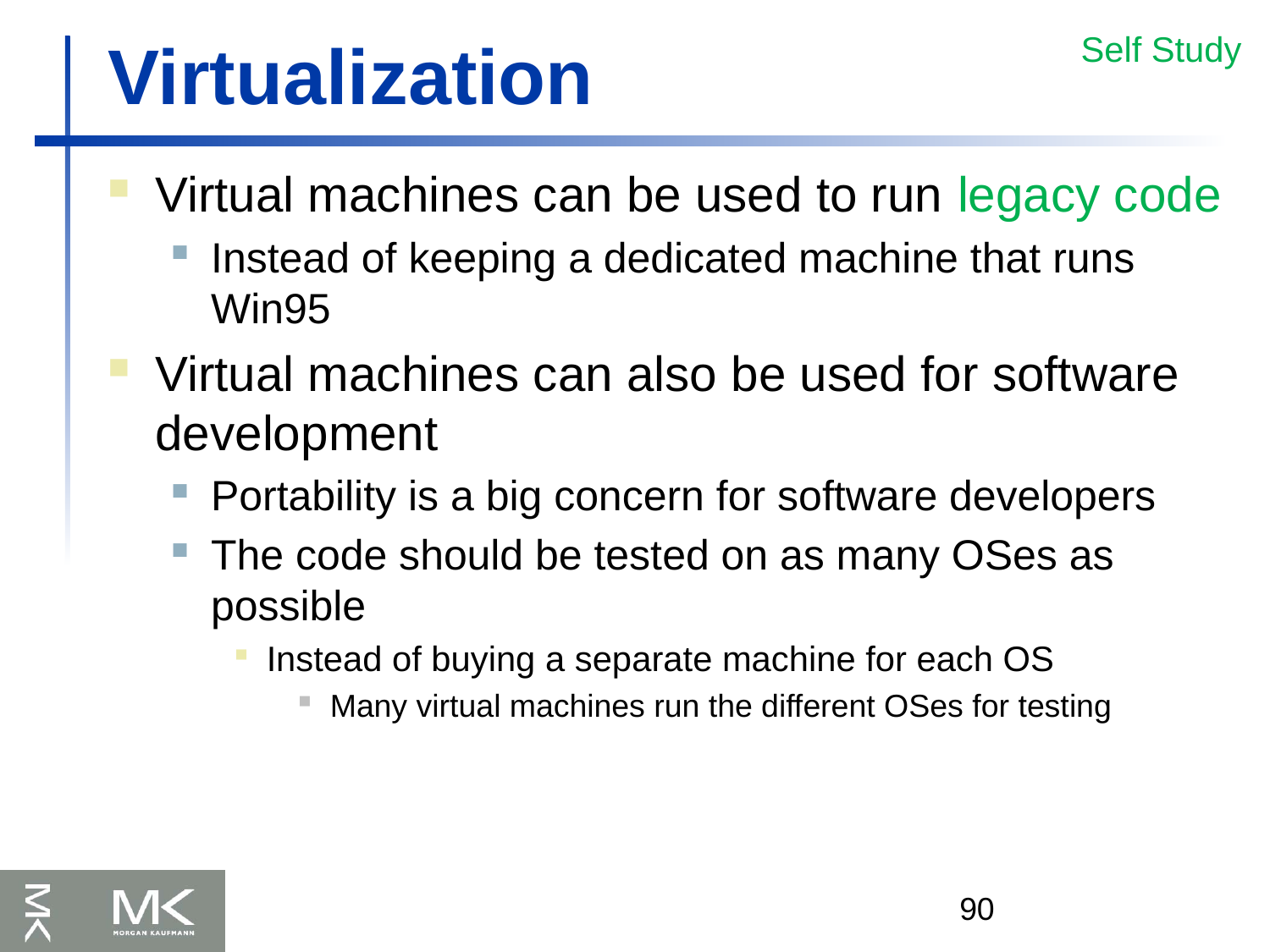

# Virtualization
Self Study
Virtual machines can be used to run legacy code
Instead of keeping a dedicated machine that runs Win95
Virtual machines can also be used for software development
Portability is a big concern for software developers
The code should be tested on as many OSes as possible
Instead of buying a separate machine for each OS
Many virtual machines run the different OSes for testing
90